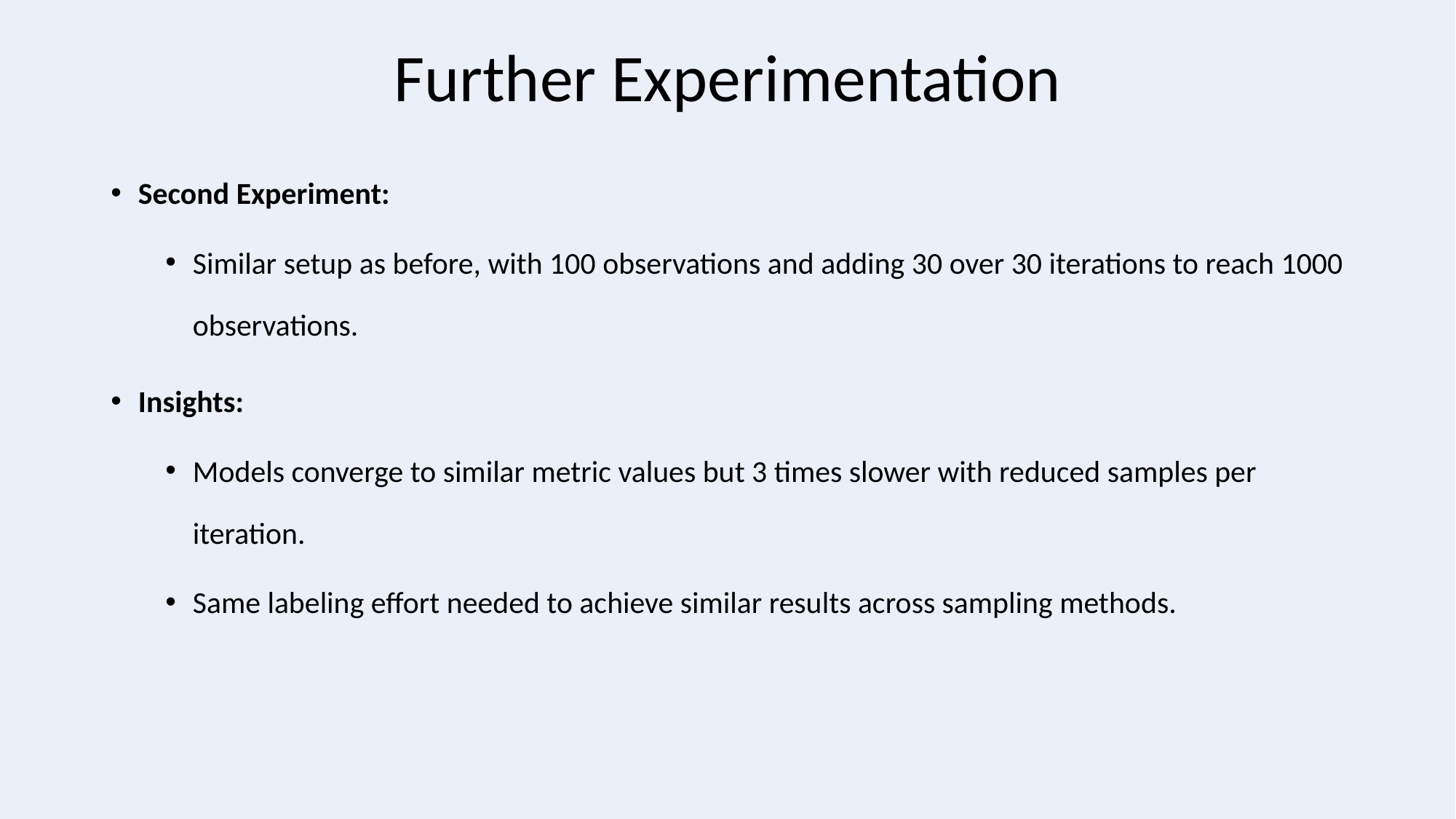

# Further Experimentation
Second Experiment:
Similar setup as before, with 100 observations and adding 30 over 30 iterations to reach 1000 observations.
Insights:
Models converge to similar metric values but 3 times slower with reduced samples per iteration.
Same labeling effort needed to achieve similar results across sampling methods.